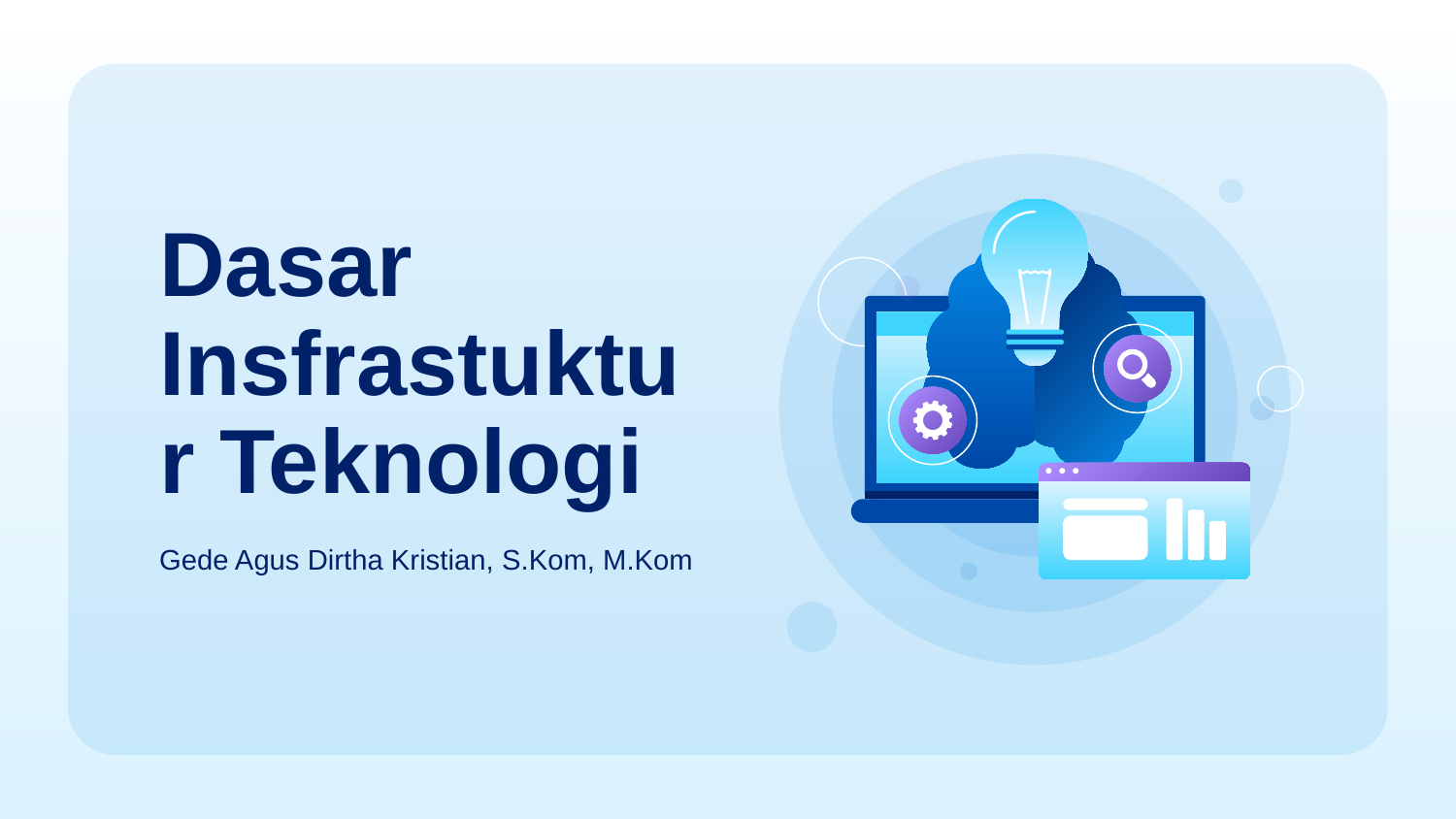

# Dasar Insfrastuktur Teknologi

Gede Agus Dirtha Kristian, S.Kom, M.Kom